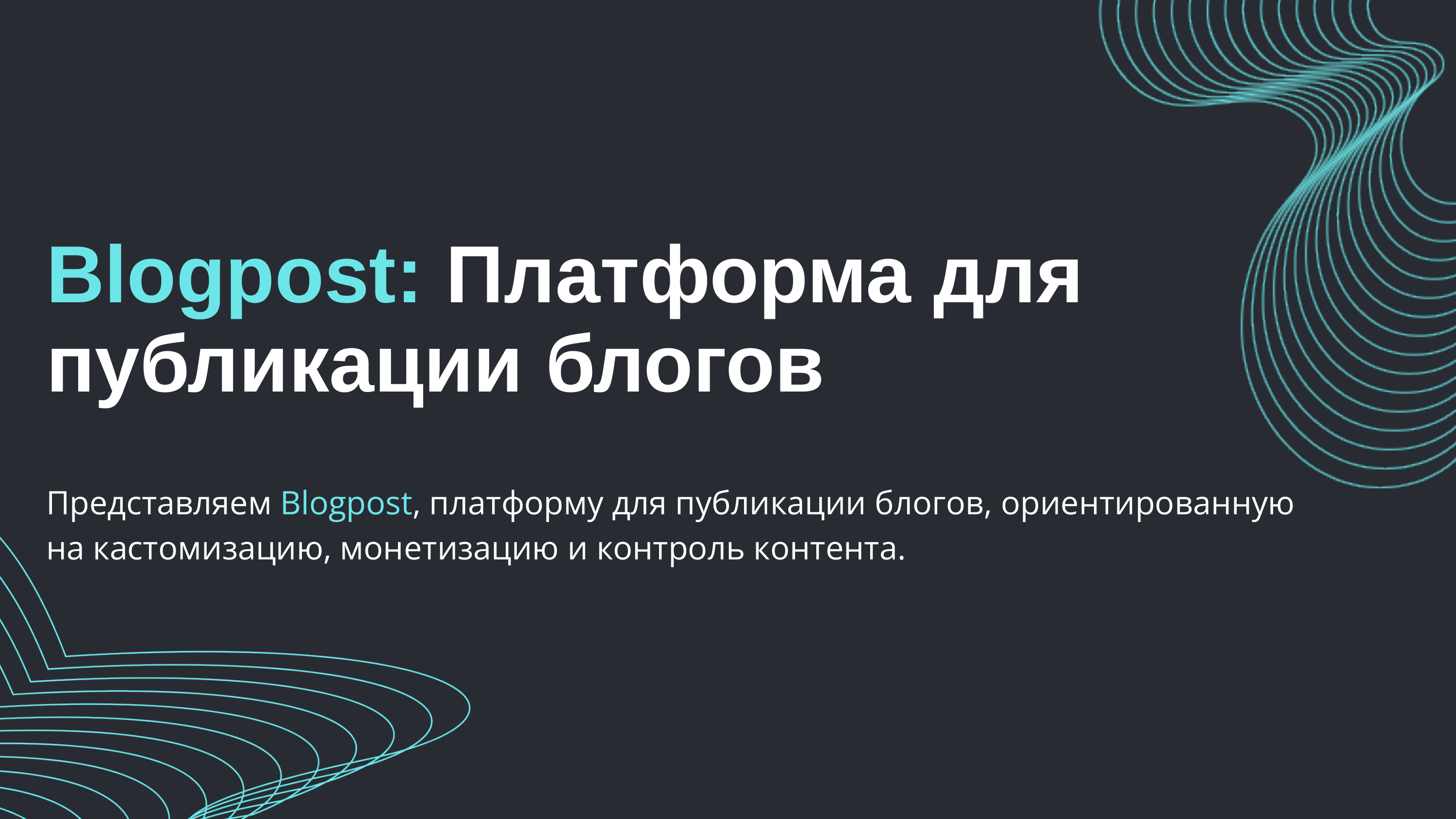

Blogpost: Платформа для публикации блогов

Представляем Blogpost, платформу для публикации блогов, ориентированную на кастомизацию, монетизацию и контроль контента.